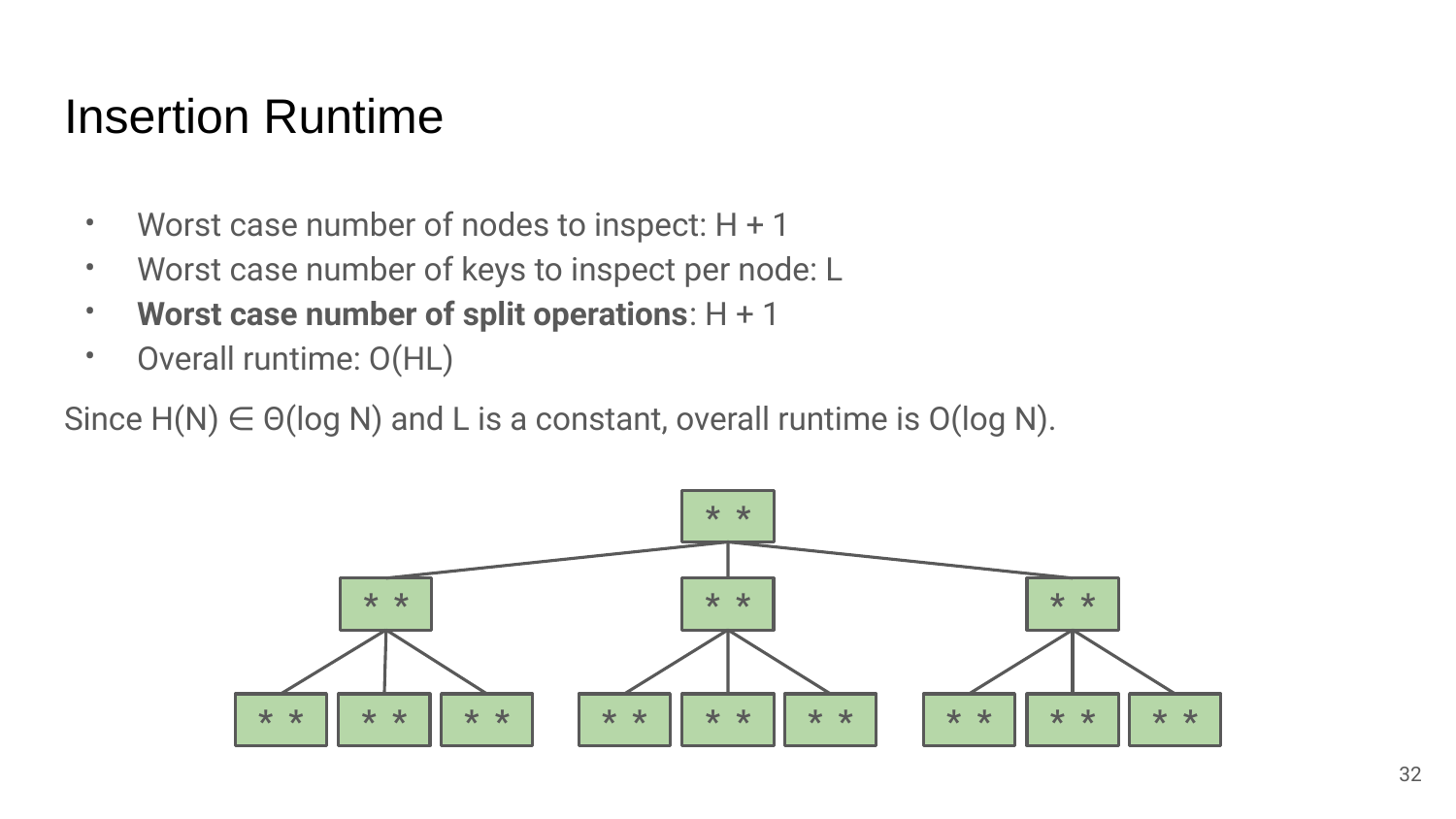

# Insertion Runtime
Worst case number of nodes to inspect: H + 1
Worst case number of keys to inspect per node: L
Worst case number of split operations: H + 1
Overall runtime: O(HL)
Since H(N) ∈ Θ(log N) and L is a constant, overall runtime is O(log N).
*  *
*  *
*  *
*  *
*  *
*  *
*  *
*  *
*  *
*  *
*  *
*  *
*  *
32